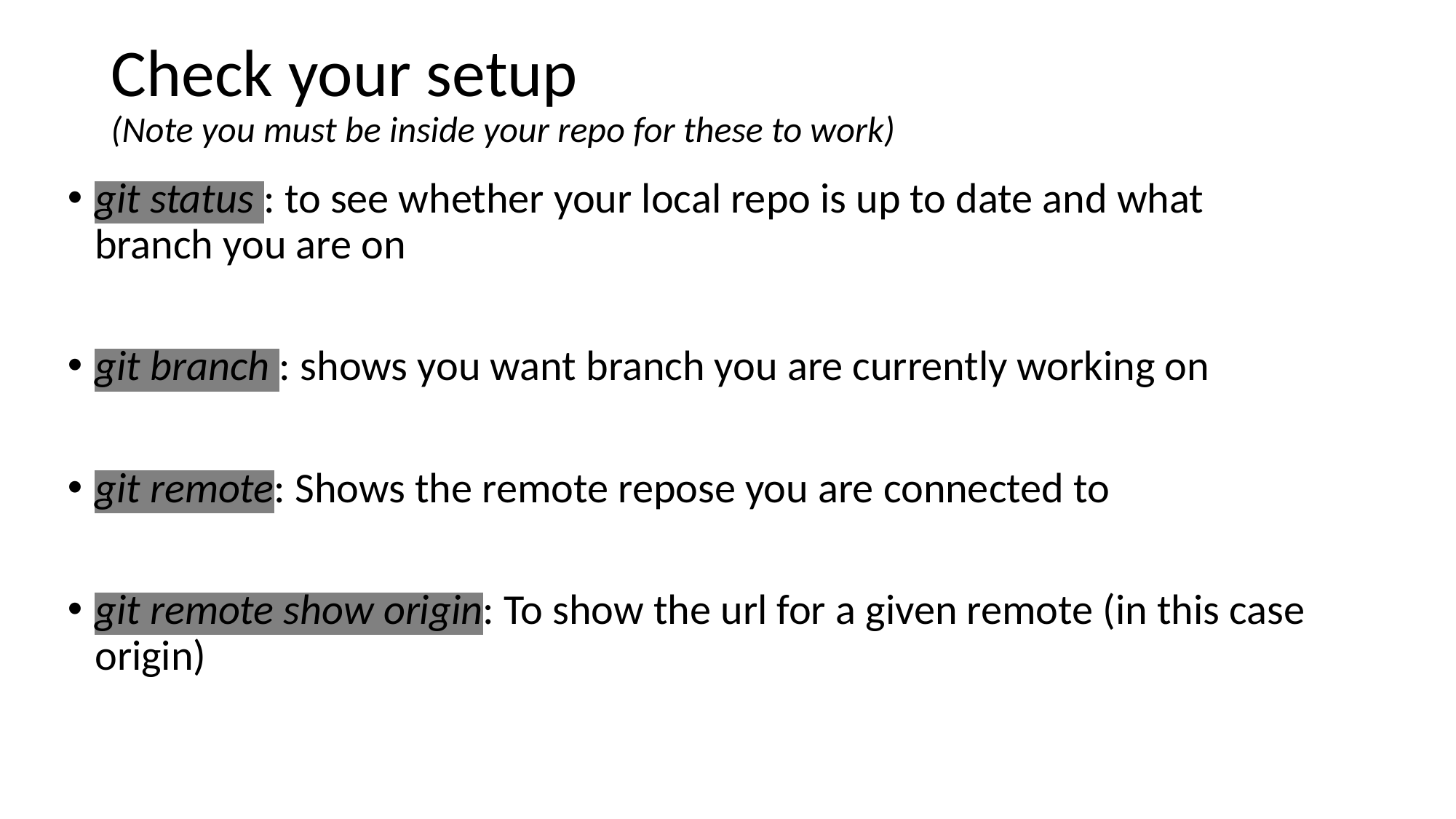

# Check your setup (Note you must be inside your repo for these to work)
git status : to see whether your local repo is up to date and what branch you are on

git branch : shows you want branch you are currently working on

git remote: Shows the remote repose you are connected to

git remote show origin: To show the url for a given remote (in this case origin)